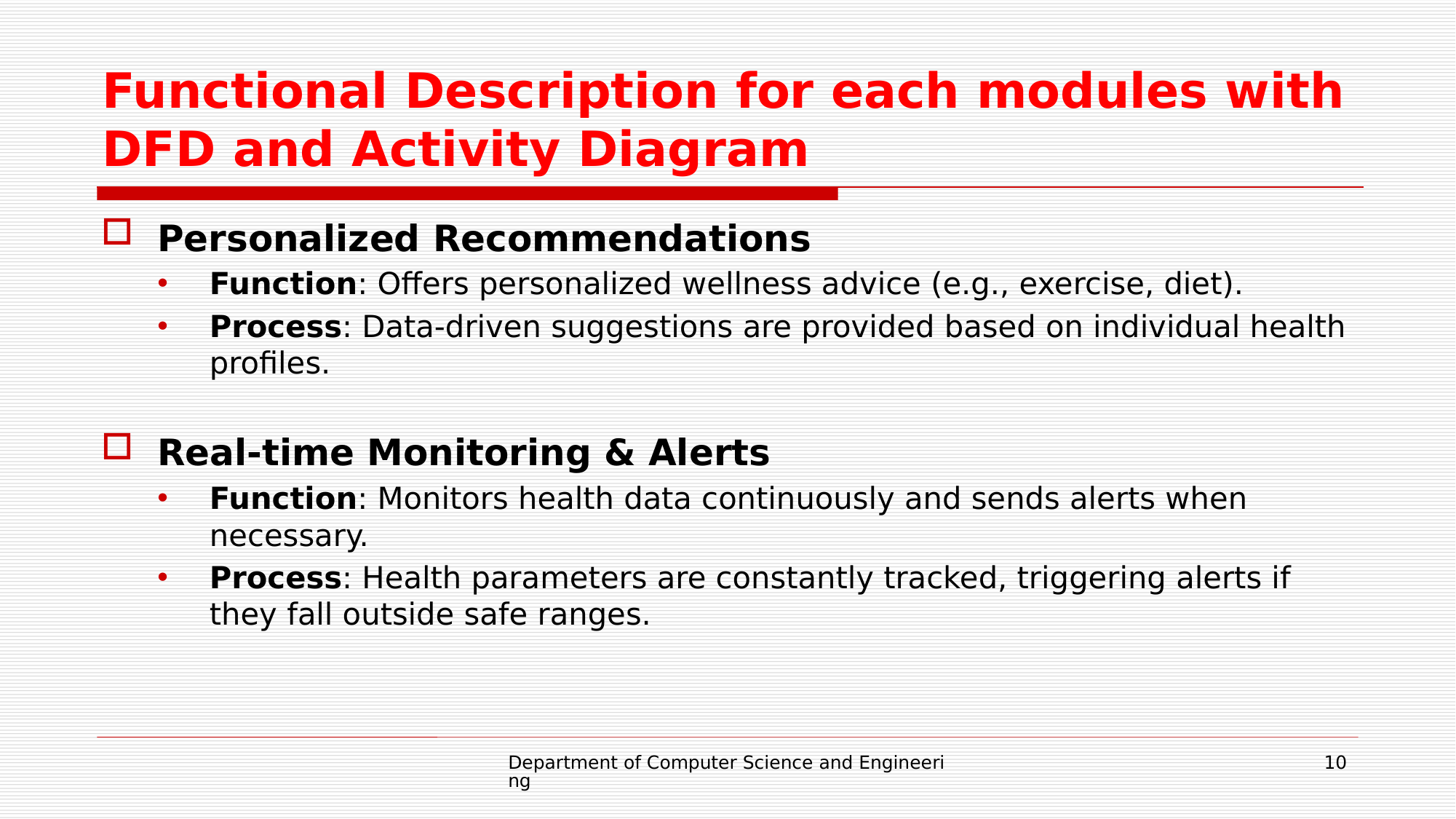

# Functional Description for each modules with DFD and Activity Diagram
Personalized Recommendations
Function: Offers personalized wellness advice (e.g., exercise, diet).
Process: Data-driven suggestions are provided based on individual health profiles.

Real-time Monitoring & Alerts
Function: Monitors health data continuously and sends alerts when necessary.
Process: Health parameters are constantly tracked, triggering alerts if they fall outside safe ranges.

Department of Computer Science and Engineering
10